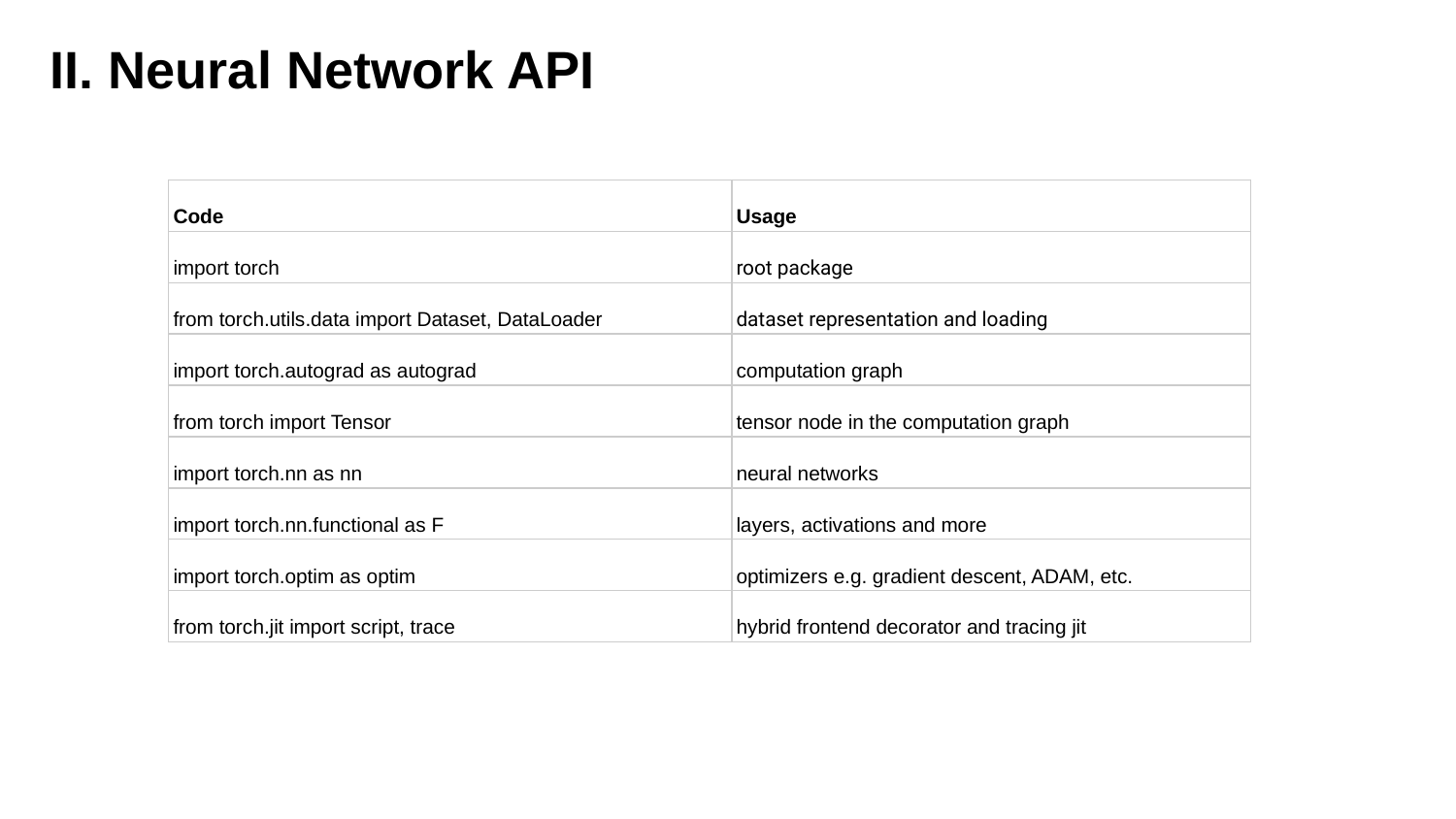

II. Neural Network API
| Code | Usage |
| --- | --- |
| import torch | root package |
| from torch.utils.data import Dataset, DataLoader | dataset representation and loading |
| import torch.autograd as autograd | computation graph |
| from torch import Tensor | tensor node in the computation graph |
| import torch.nn as nn | neural networks |
| import torch.nn.functional as F | layers, activations and more |
| import torch.optim as optim | optimizers e.g. gradient descent, ADAM, etc. |
| from torch.jit import script, trace | hybrid frontend decorator and tracing jit |